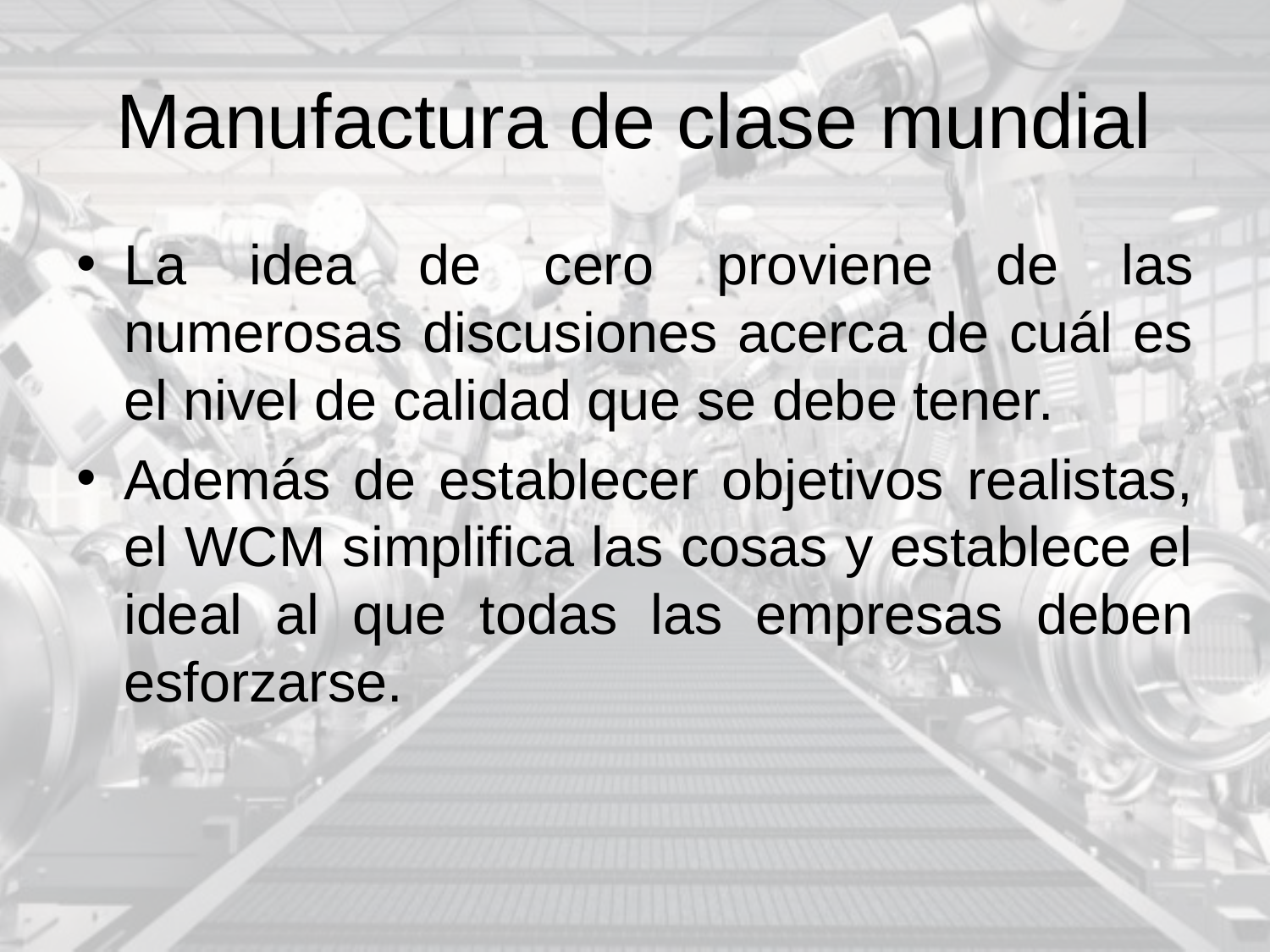

# Manufactura de clase mundial
La idea de cero proviene de las numerosas discusiones acerca de cuál es el nivel de calidad que se debe tener.
Además de establecer objetivos realistas, el WCM simplifica las cosas y establece el ideal al que todas las empresas deben esforzarse.